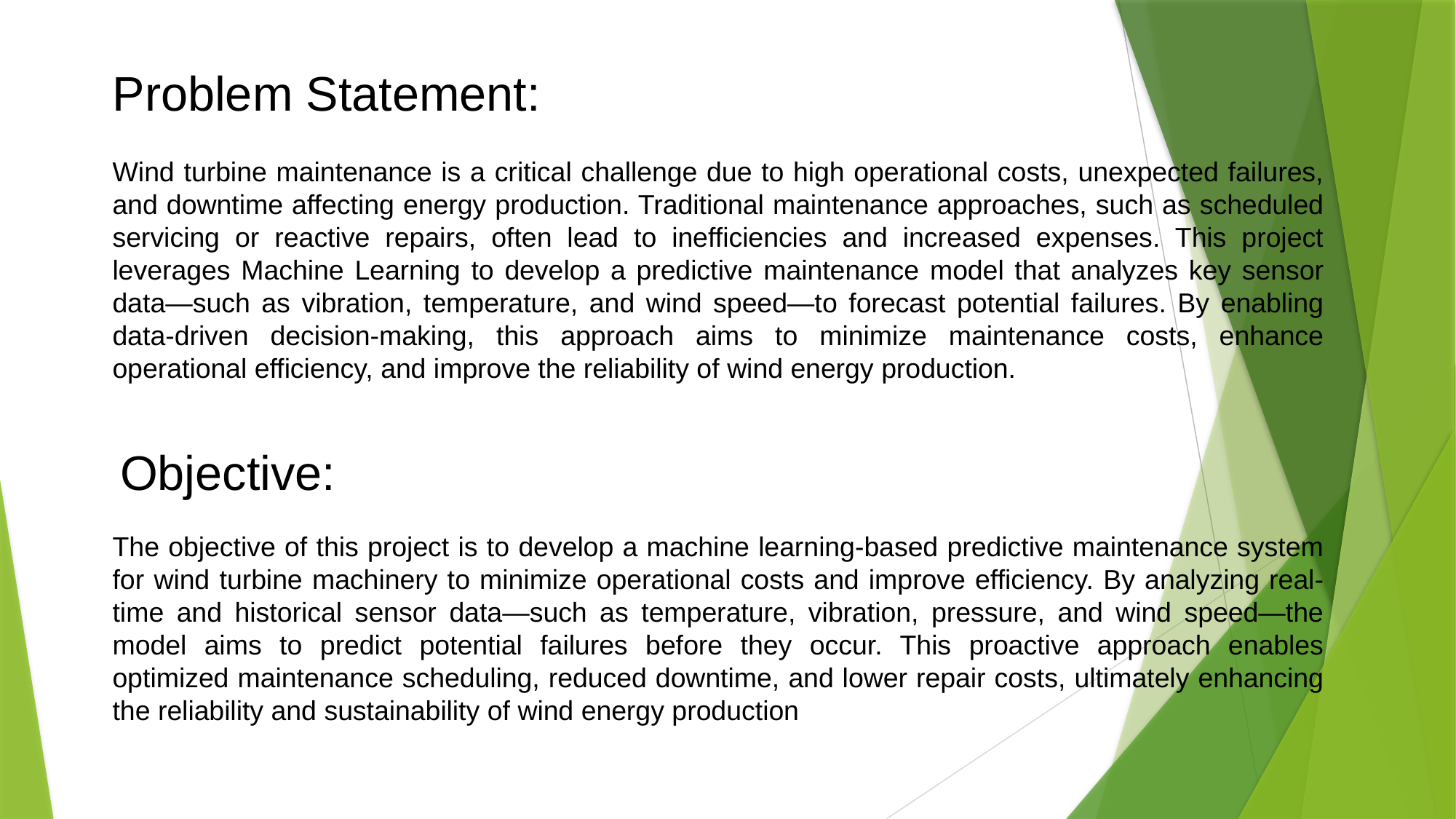

Problem Statement:
Wind turbine maintenance is a critical challenge due to high operational costs, unexpected failures, and downtime affecting energy production. Traditional maintenance approaches, such as scheduled servicing or reactive repairs, often lead to inefficiencies and increased expenses. This project leverages Machine Learning to develop a predictive maintenance model that analyzes key sensor data—such as vibration, temperature, and wind speed—to forecast potential failures. By enabling data-driven decision-making, this approach aims to minimize maintenance costs, enhance operational efficiency, and improve the reliability of wind energy production.
 Objective:
The objective of this project is to develop a machine learning-based predictive maintenance system for wind turbine machinery to minimize operational costs and improve efficiency. By analyzing real-time and historical sensor data—such as temperature, vibration, pressure, and wind speed—the model aims to predict potential failures before they occur. This proactive approach enables optimized maintenance scheduling, reduced downtime, and lower repair costs, ultimately enhancing the reliability and sustainability of wind energy production